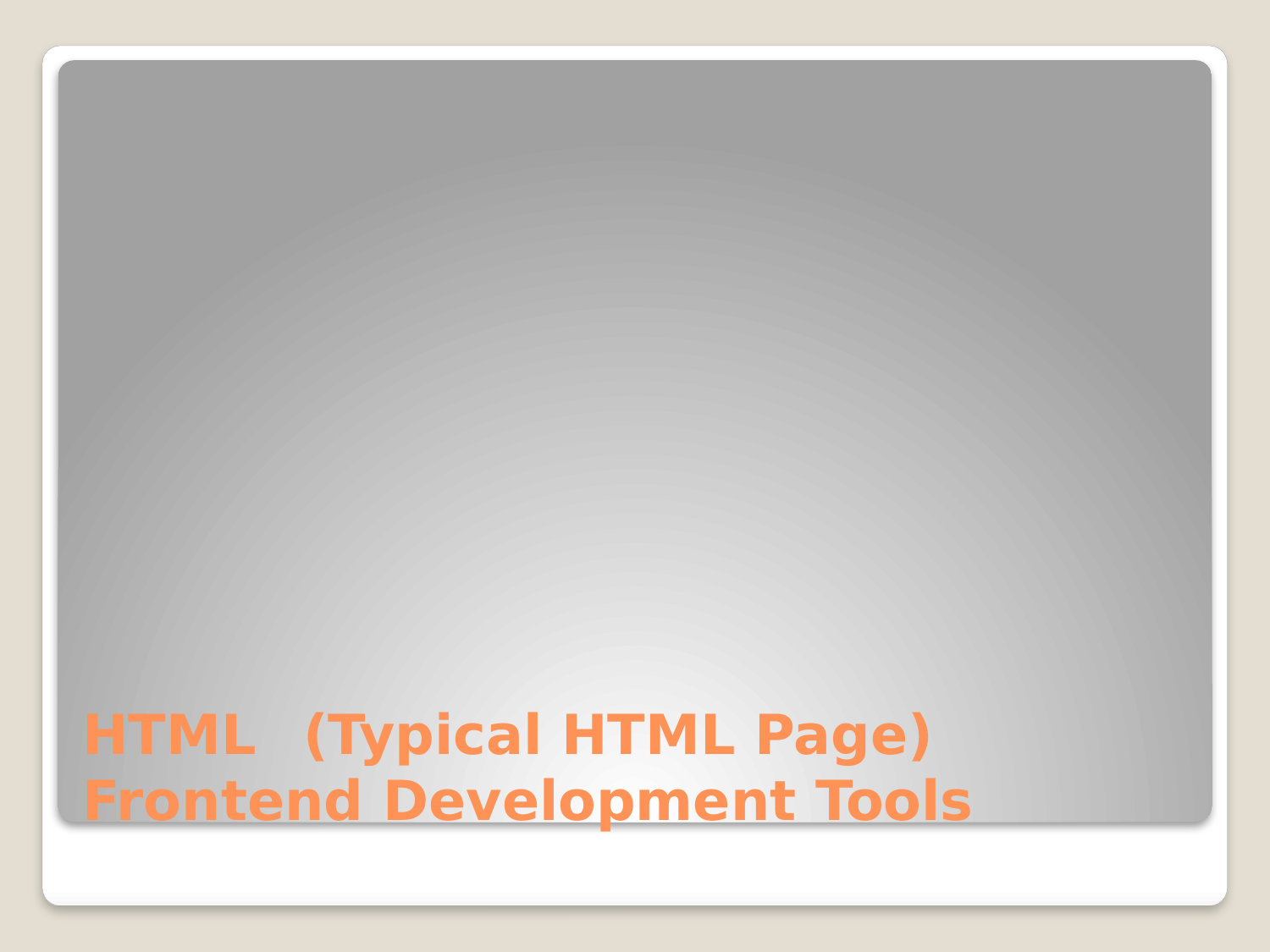

# HTML	(Typical HTML Page) Frontend Development Tools